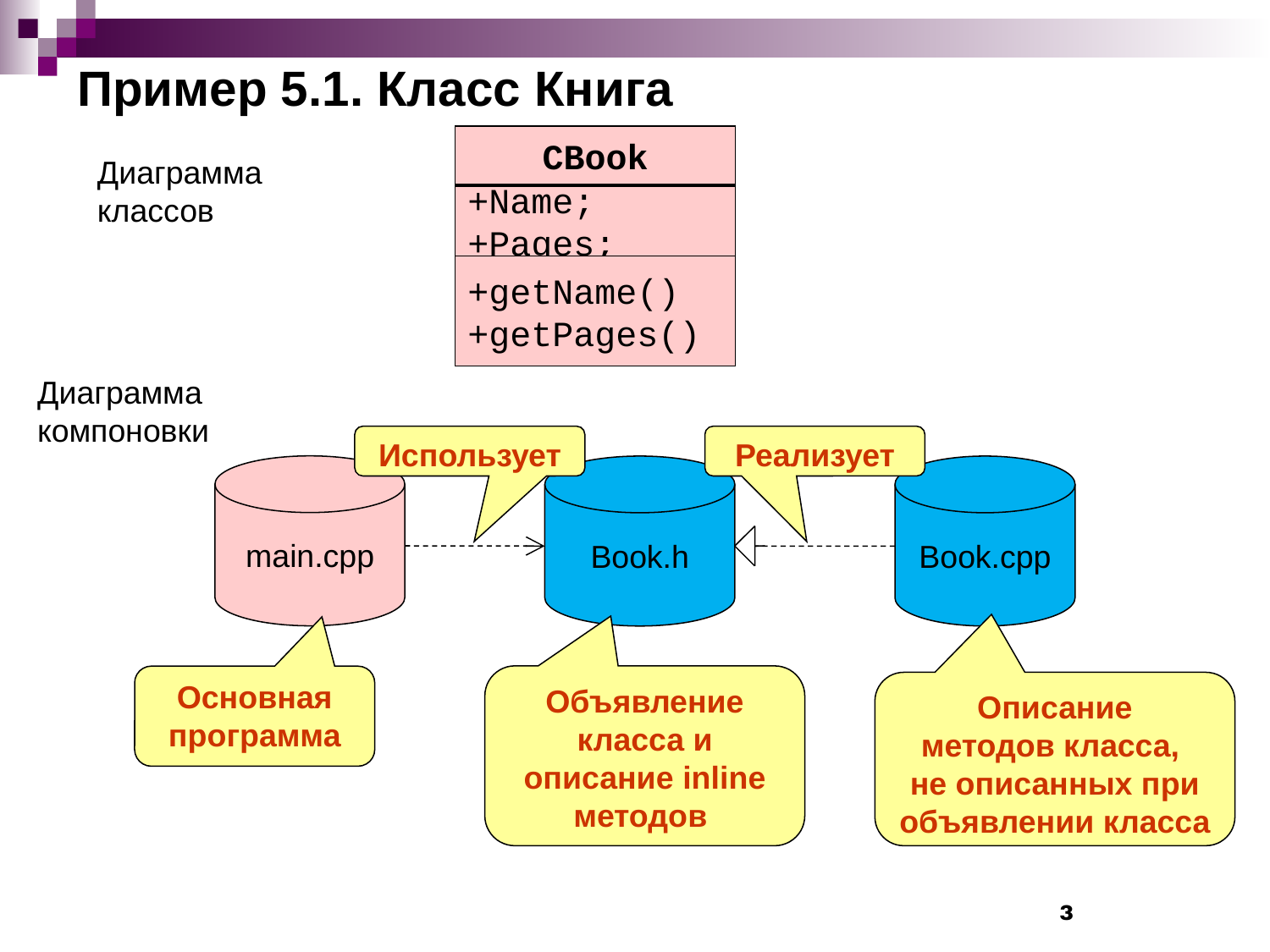

# Пример 5.1. Класс Книга
СBook
Диаграмма классов
+Name;
+Pages;
+getName()
+getPages()
Диаграмма компоновки
Использует
Реализует
main.cpp
Book.h
Book.cpp

Объявление класса и описание inline методов
Основная
программа
Описание
методов класса,
не описанных при объявлении класса
3